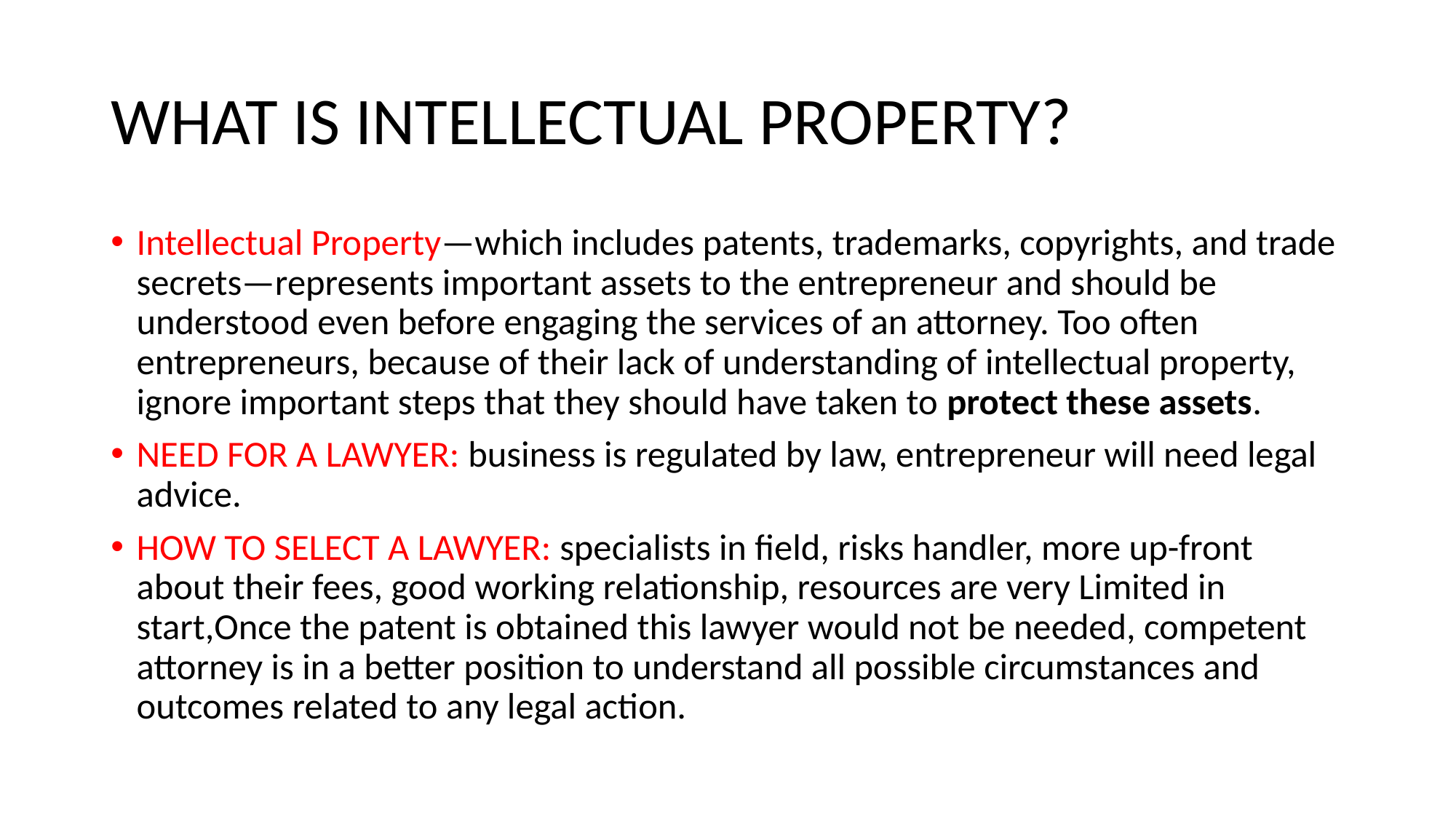

# WHAT IS INTELLECTUAL PROPERTY?
Intellectual Property—which includes patents, trademarks, copyrights, and trade secrets—represents important assets to the entrepreneur and should be understood even before engaging the services of an attorney. Too often entrepreneurs, because of their lack of understanding of intellectual property, ignore important steps that they should have taken to protect these assets.
NEED FOR A LAWYER: business is regulated by law, entrepreneur will need legal advice.
HOW TO SELECT A LAWYER: specialists in field, risks handler, more up-front about their fees, good working relationship, resources are very Limited in start,Once the patent is obtained this lawyer would not be needed, competent attorney is in a better position to understand all possible circumstances and outcomes related to any legal action.